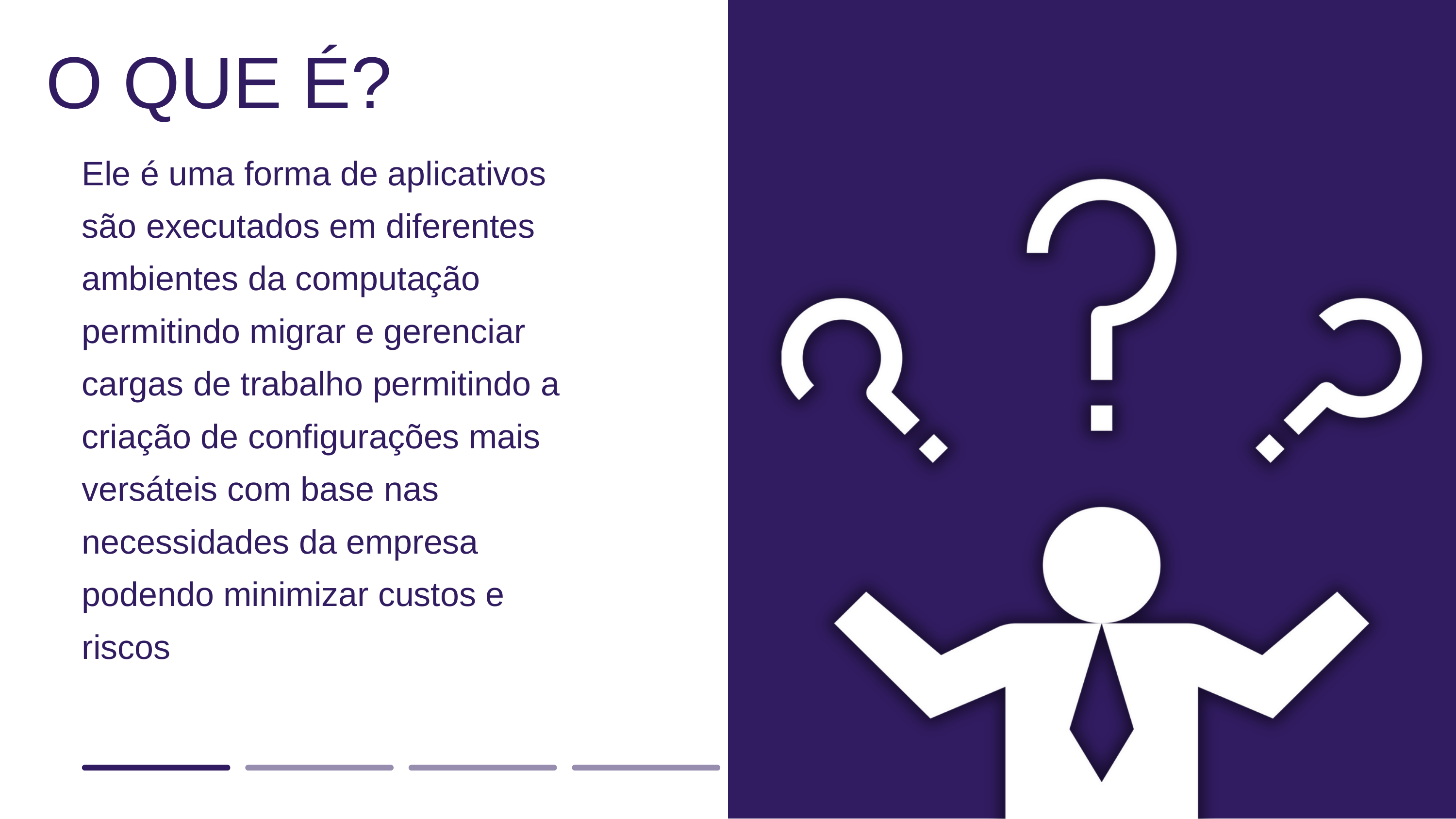

O QUE É?
Ele é uma forma de aplicativos são executados em diferentes ambientes da computação permitindo migrar e gerenciar cargas de trabalho permitindo a criação de configurações mais versáteis com base nas necessidades da empresa podendo minimizar custos e riscos